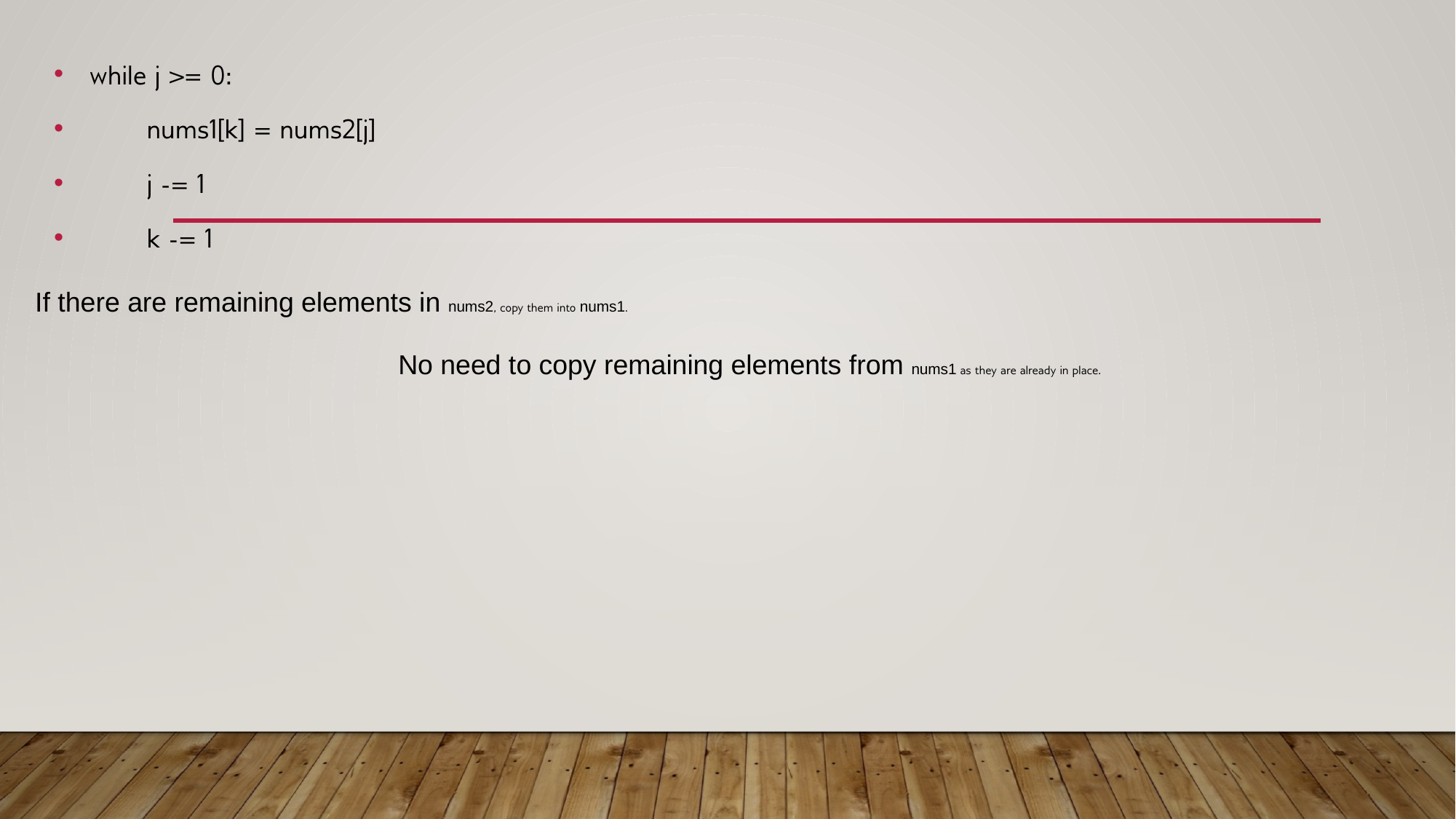

while j >= 0:
        nums1[k] = nums2[j]
        j -= 1
        k -= 1

If there are remaining elements in nums2, copy them into nums1.
No need to copy remaining elements from nums1 as they are already in place.